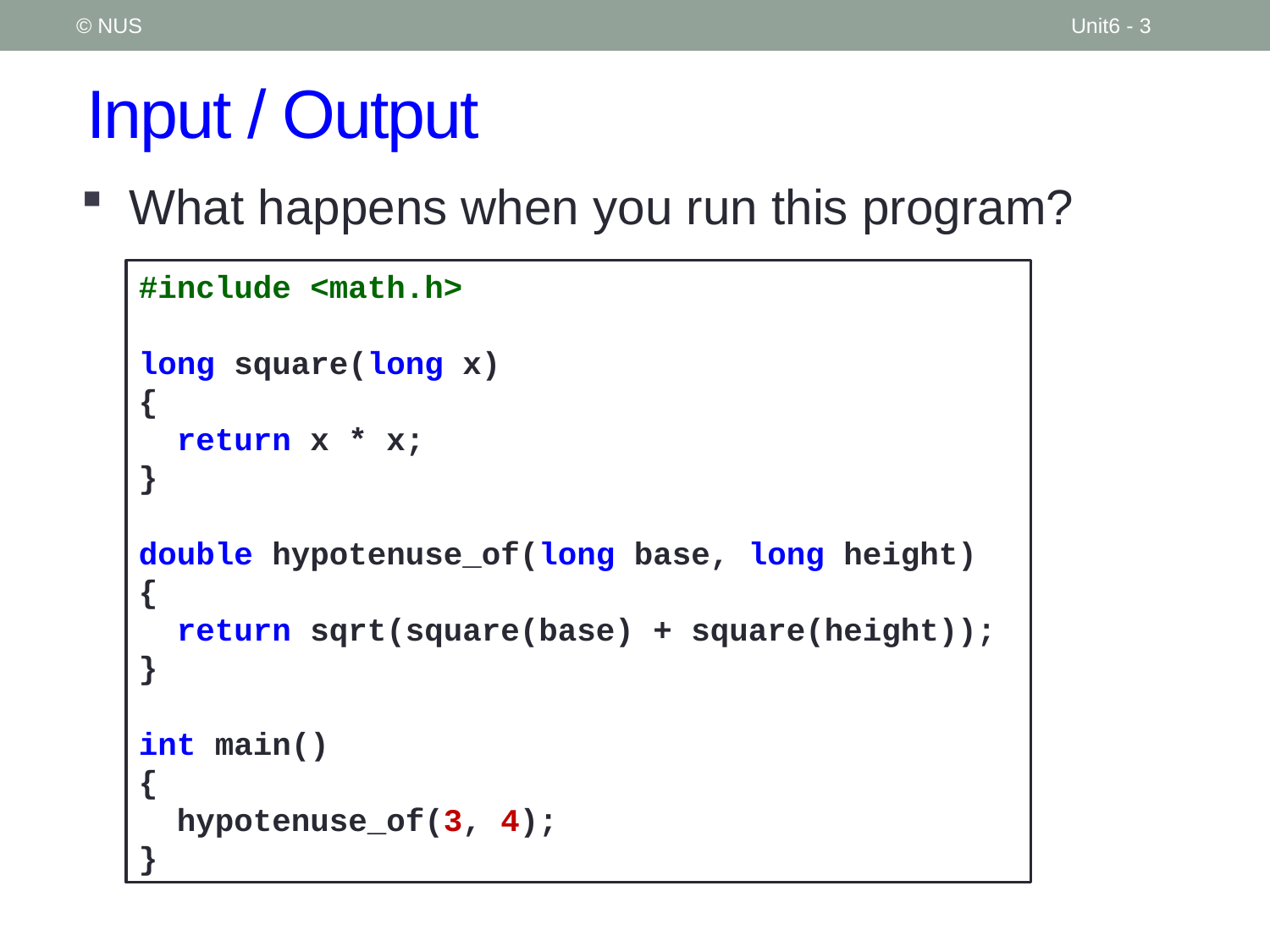

© NUS
Unit6 - 3
# Input / Output
What happens when you run this program?

#include <math.h>

long square(long x)
{
  return x * x;
}

double hypotenuse_of(long base, long height)
{
  return sqrt(square(base) + square(height));
}

int main()
{
  hypotenuse_of(3, 4);
}